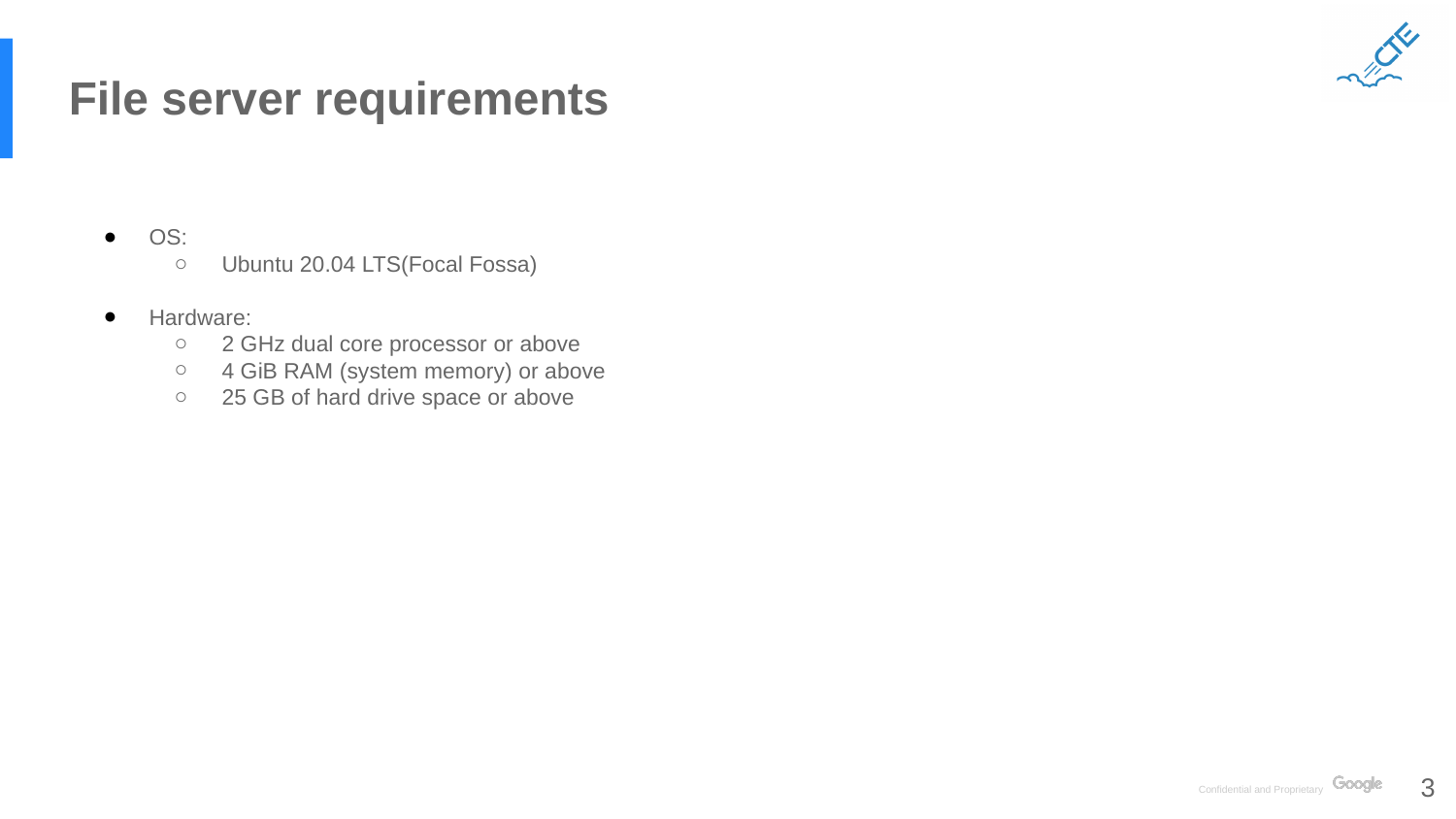

# File server requirements
OS:
Ubuntu 20.04 LTS(Focal Fossa)

Hardware:
2 GHz dual core processor or above
4 GiB RAM (system memory) or above
25 GB of hard drive space or above

3